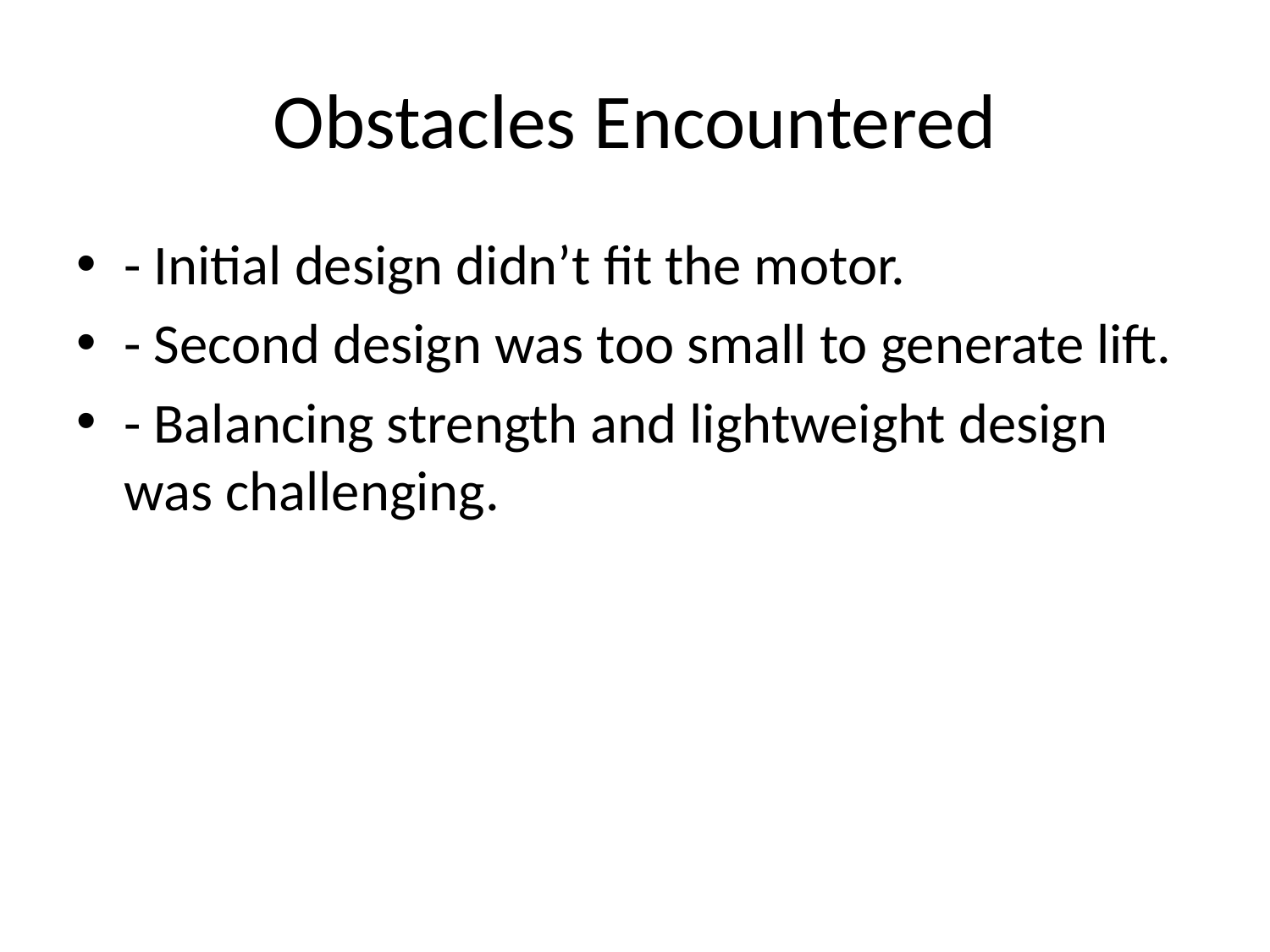

# Obstacles Encountered
- Initial design didn’t fit the motor.
- Second design was too small to generate lift.
- Balancing strength and lightweight design was challenging.